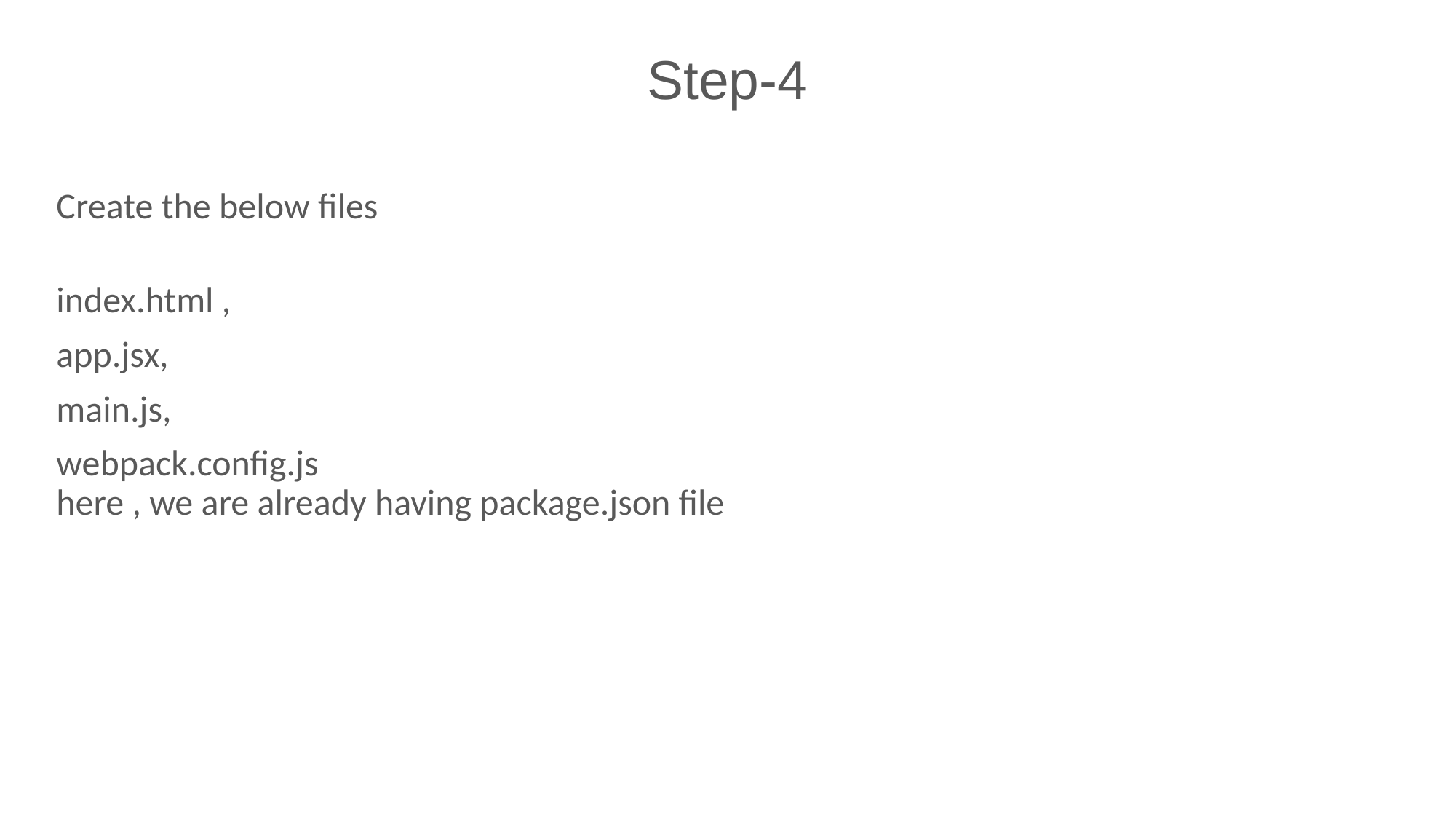

# Step-4
Create the below files
index.html ,
app.jsx,
main.js,
webpack.config.js
here , we are already having package.json file